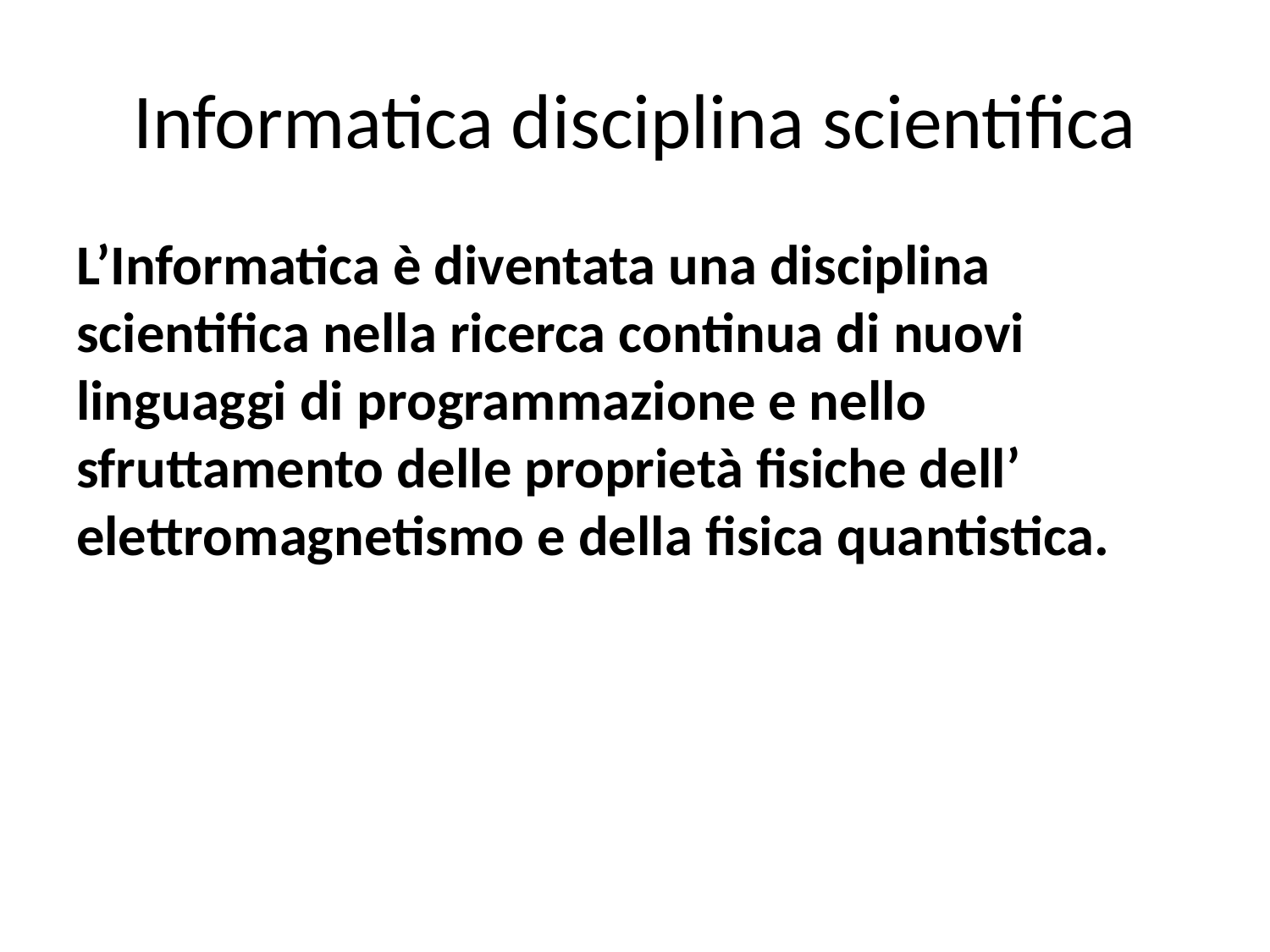

# Informatica disciplina scientifica
L’Informatica è diventata una disciplina scientifica nella ricerca continua di nuovi linguaggi di programmazione e nello sfruttamento delle proprietà fisiche dell’ elettromagnetismo e della fisica quantistica.